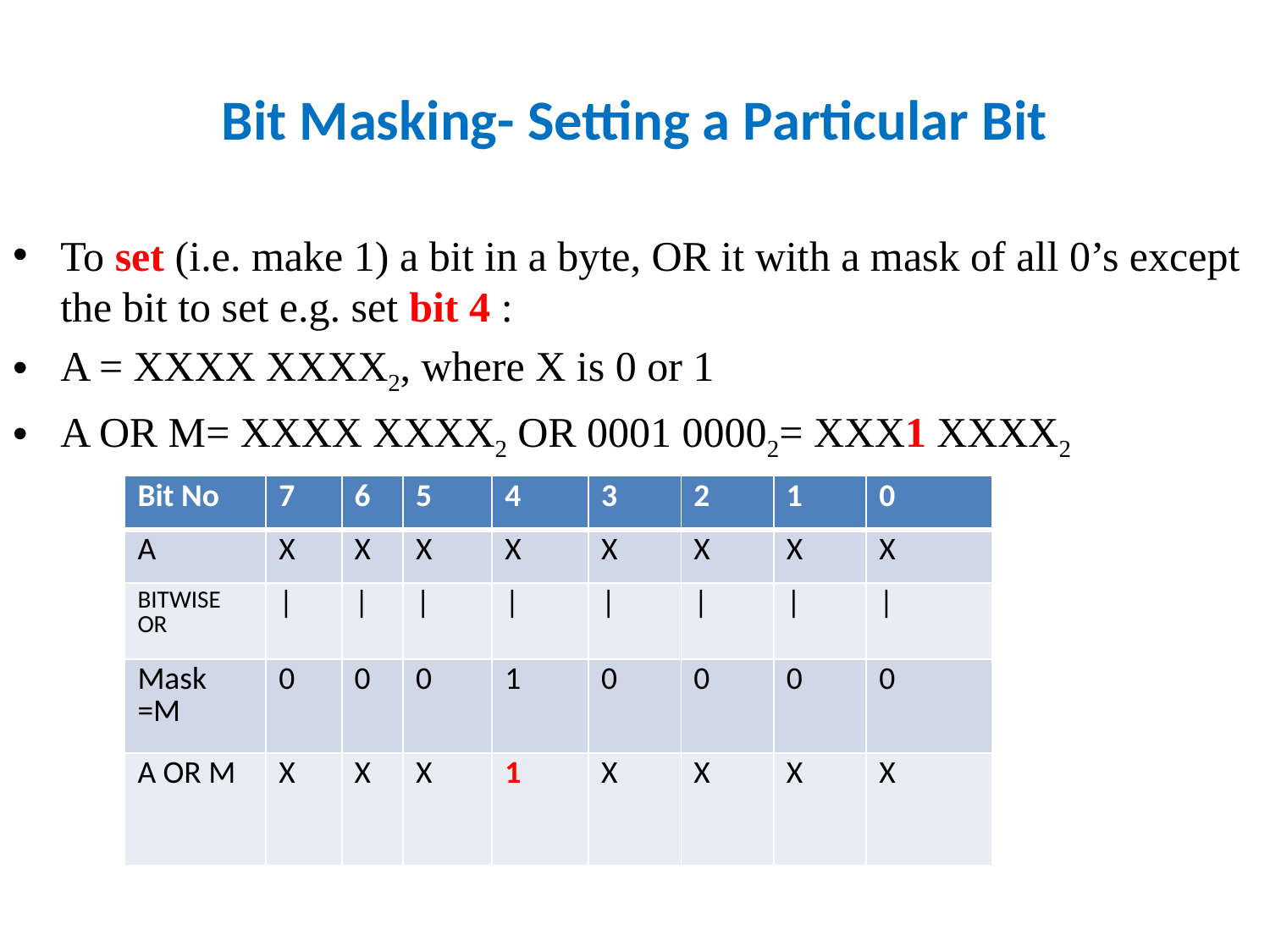

# Bit Masking- Setting a Particular Bit
To set (i.e. make 1) a bit in a byte, OR it with a mask of all 0’s except the bit to set e.g. set bit 4 :
A = XXXX XXXX2, where X is 0 or 1
A OR M= XXXX XXXX2 OR 0001 00002= XXX1 XXXX2

| Bit No | 7 | 6 | 5 | 4 | 3 | 2 | 1 | 0 |
| --- | --- | --- | --- | --- | --- | --- | --- | --- |
| A | X | X | X | X | X | X | X | X |
| BITWISE OR | | | | | | | | | | | | | | | | |
| Mask =M | 0 | 0 | 0 | 1 | 0 | 0 | 0 | 0 |
| A OR M | X | X | X | 1 | X | X | X | X |